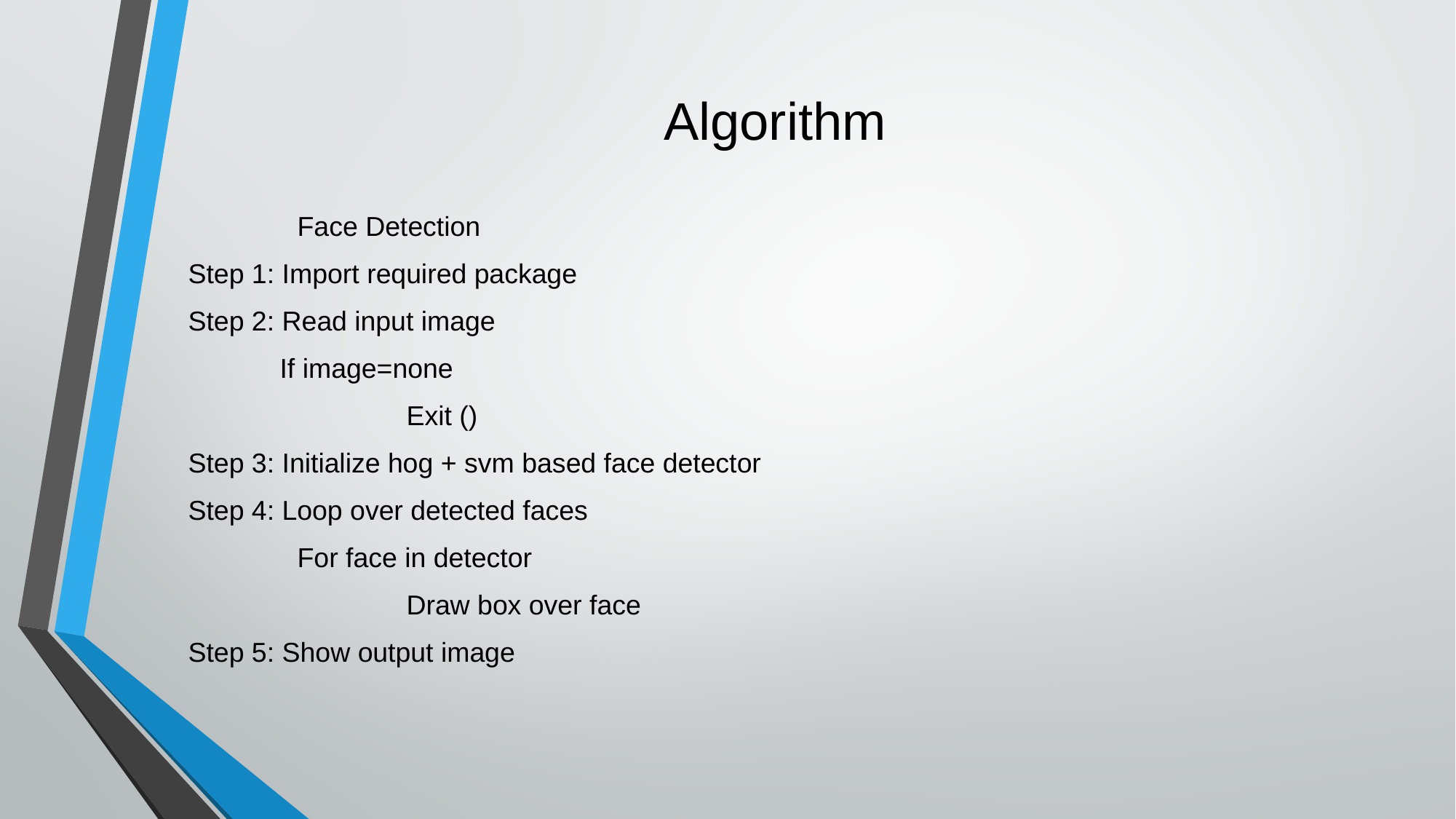

# Algorithm
Face Detection
Step 1: Import required package
Step 2: Read input image
            If image=none
		Exit ()
Step 3: Initialize hog + svm based face detector
Step 4: Loop over detected faces
	For face in detector
		Draw box over face
Step 5: Show output image